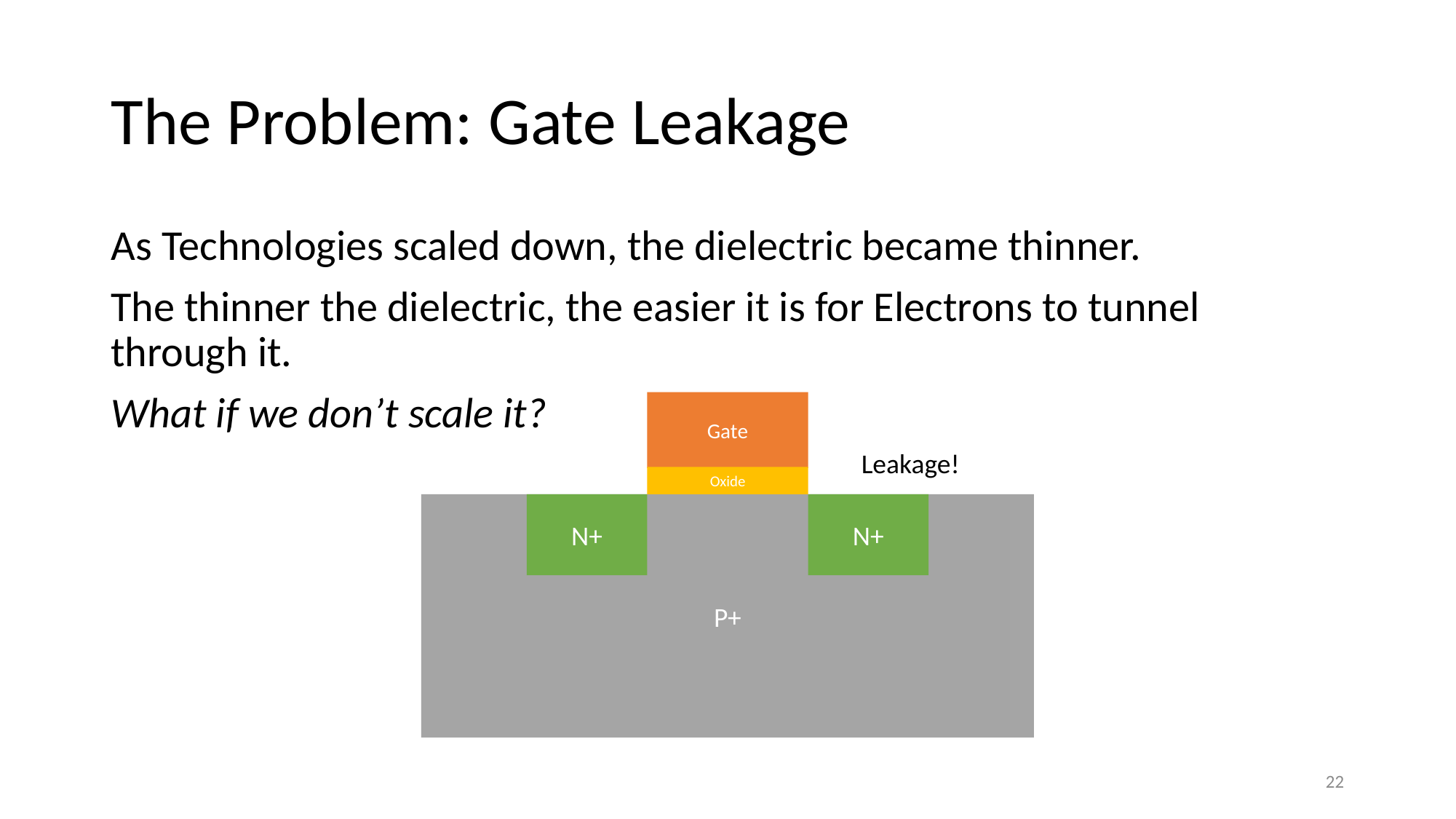

# The Problem: Gate Leakage
As Technologies scaled down, the dielectric became thinner.
The thinner the dielectric, the easier it is for Electrons to tunnel through it.
What if we don’t scale it?

Gate
Leakage!
Oxide
P+
N+
N+

22